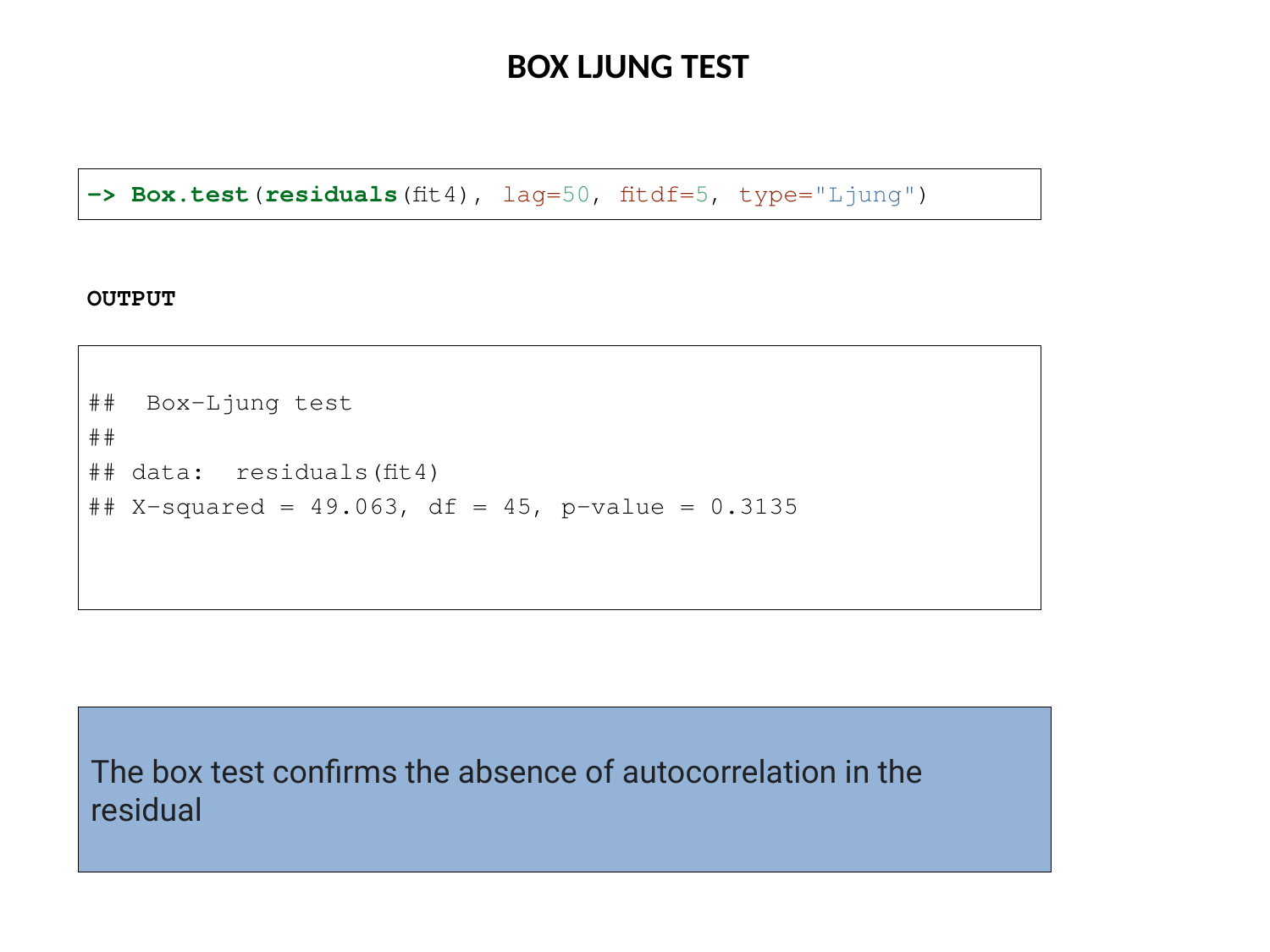

BOX LJUNG TEST

-> Box.test(residuals(fit4), lag=50, fitdf=5, type="Ljung")

OUTPUT

##  Box-Ljung test
##
## data:  residuals(fit4)
## X-squared = 49.063, df = 45, p-value = 0.3135

The box test confirms the absence of autocorrelation in the residual